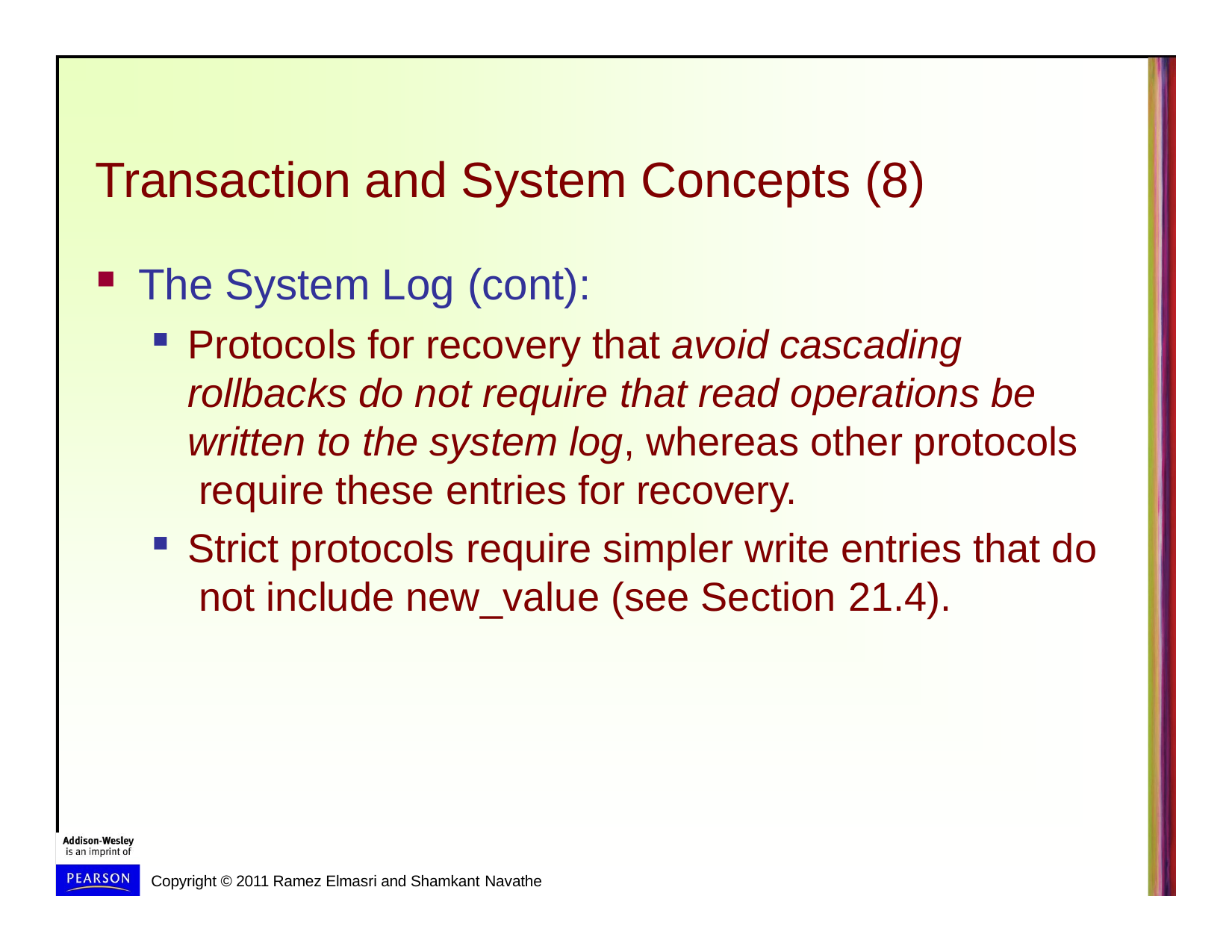

# Transaction and System Concepts (8)
The System Log (cont):
Protocols for recovery that avoid cascading  rollbacks do not require that read operations be  written to the system log, whereas other protocols  require these entries for recovery.
Strict protocols require simpler write entries that do  not include new_value (see Section 21.4).
Copyright © 2011 Ramez Elmasri and Shamkant Navathe